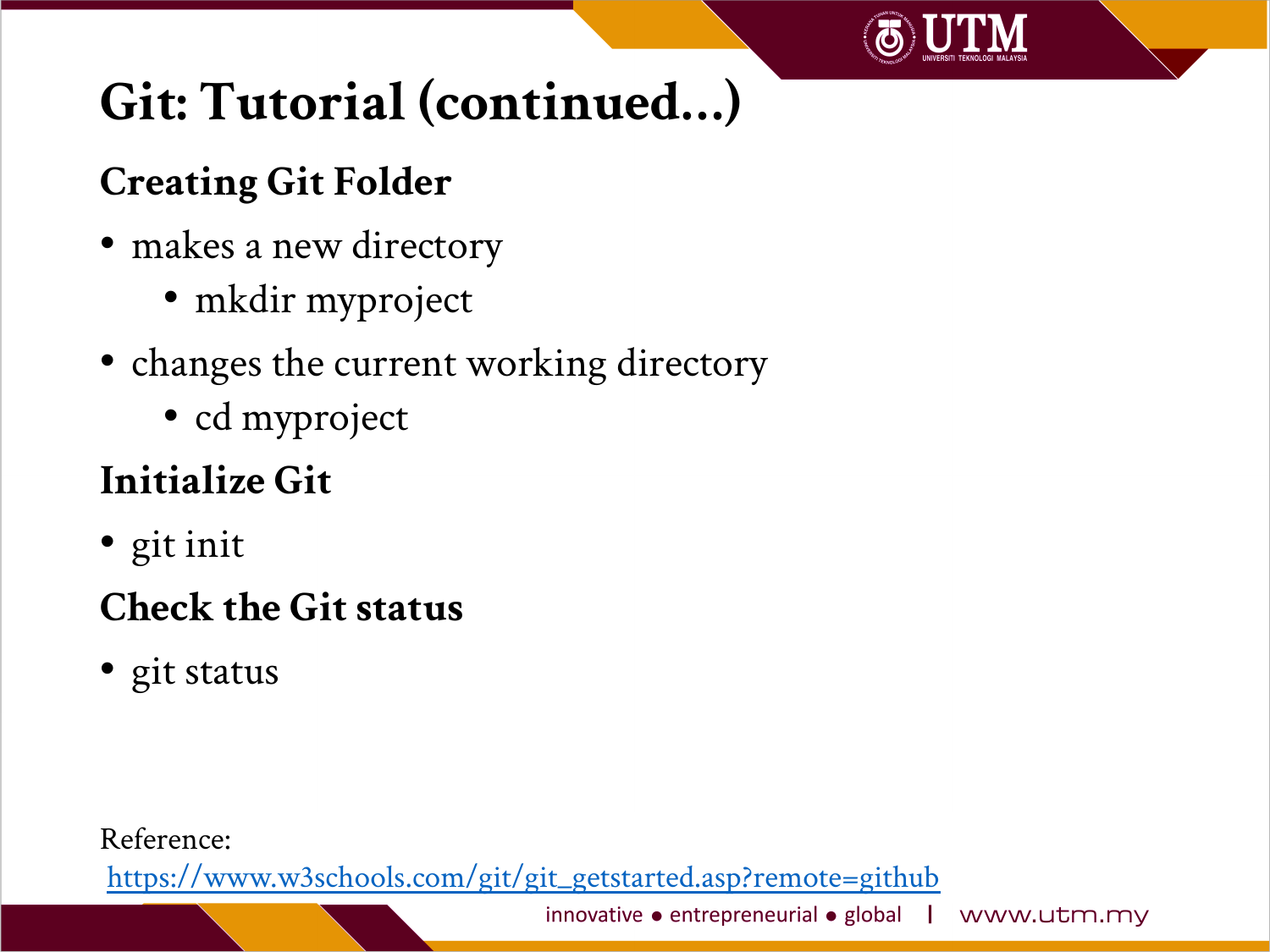

# Git: Tutorial (continued…)
Creating Git Folder
makes a new directory
mkdir myproject
changes the current working directory
cd myproject
Initialize Git
git init
Check the Git status
git status
Reference:
 https://www.w3schools.com/git/git_getstarted.asp?remote=github